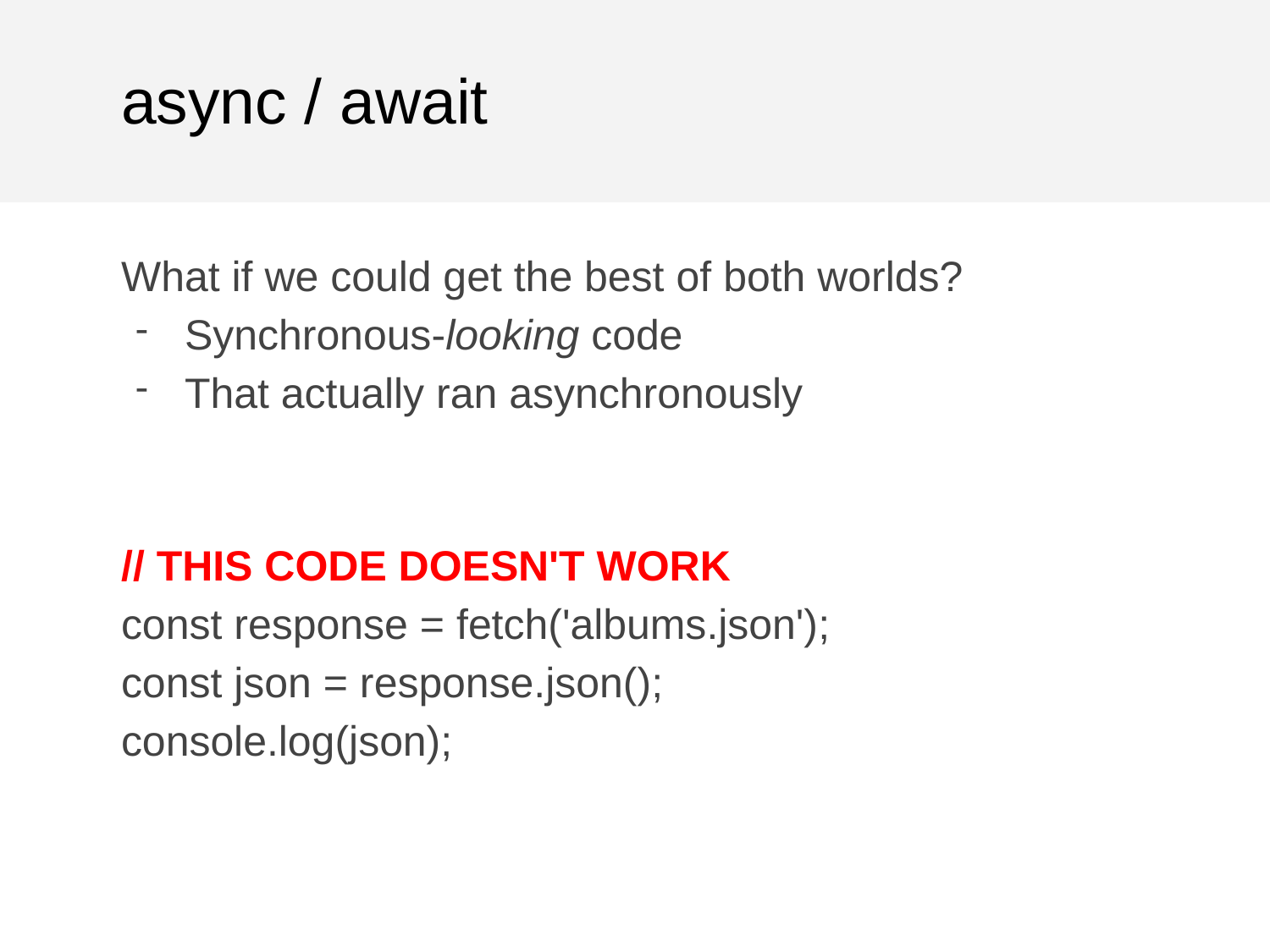

async / await
What if we could get the best of both worlds?
Synchronous-looking code
That actually ran asynchronously
// THIS CODE DOESN'T WORK
const response = fetch('albums.json');
const json = response.json();
console.log(json);